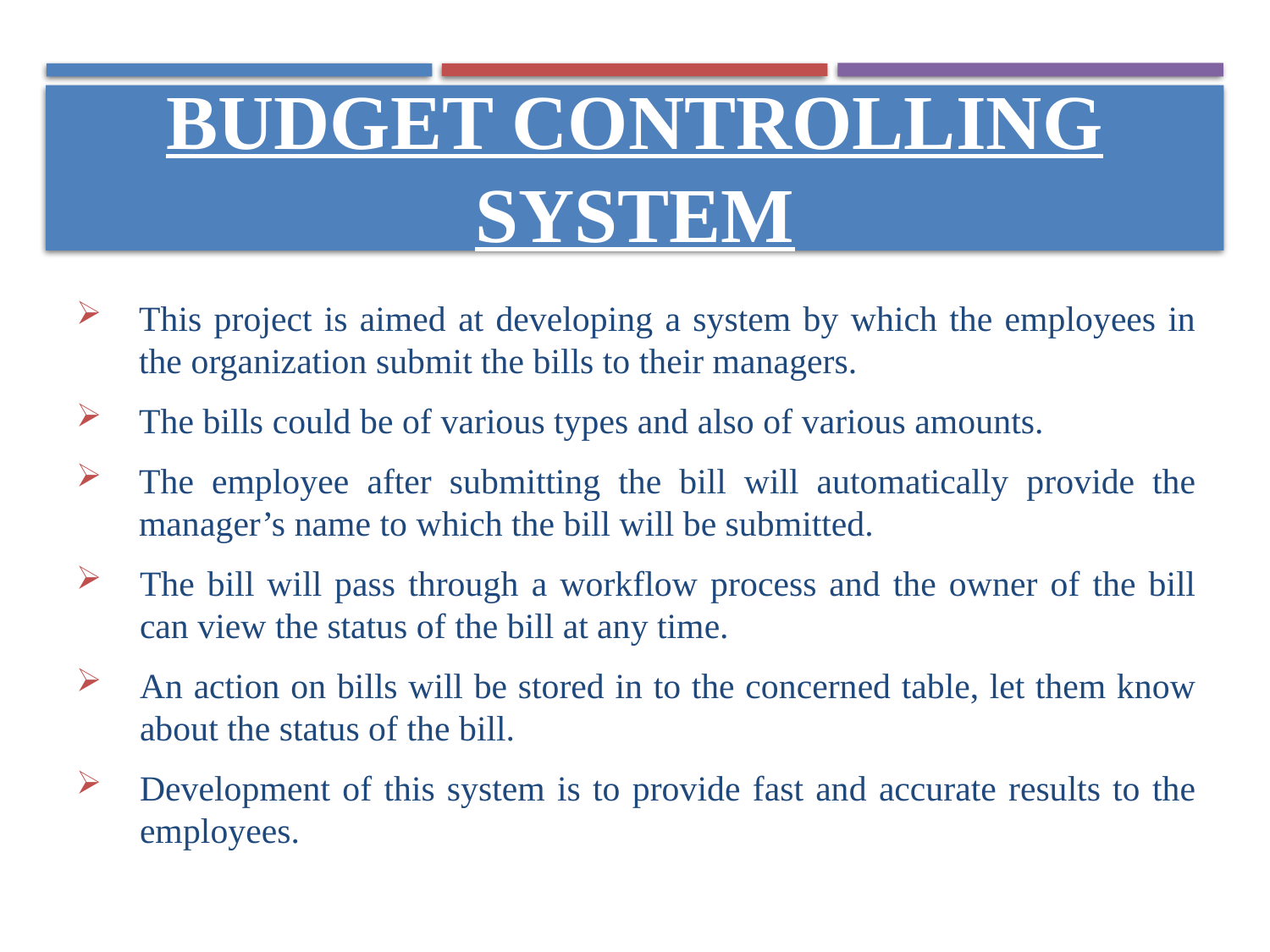

# BUDGET CONTROLLING SYSTEM

This project is aimed at developing a system by which the employees in the organization submit the bills to their managers.
The bills could be of various types and also of various amounts.
The employee after submitting the bill will automatically provide the manager’s name to which the bill will be submitted.
The bill will pass through a workflow process and the owner of the bill can view the status of the bill at any time.
An action on bills will be stored in to the concerned table, let them know about the status of the bill.
Development of this system is to provide fast and accurate results to the employees.